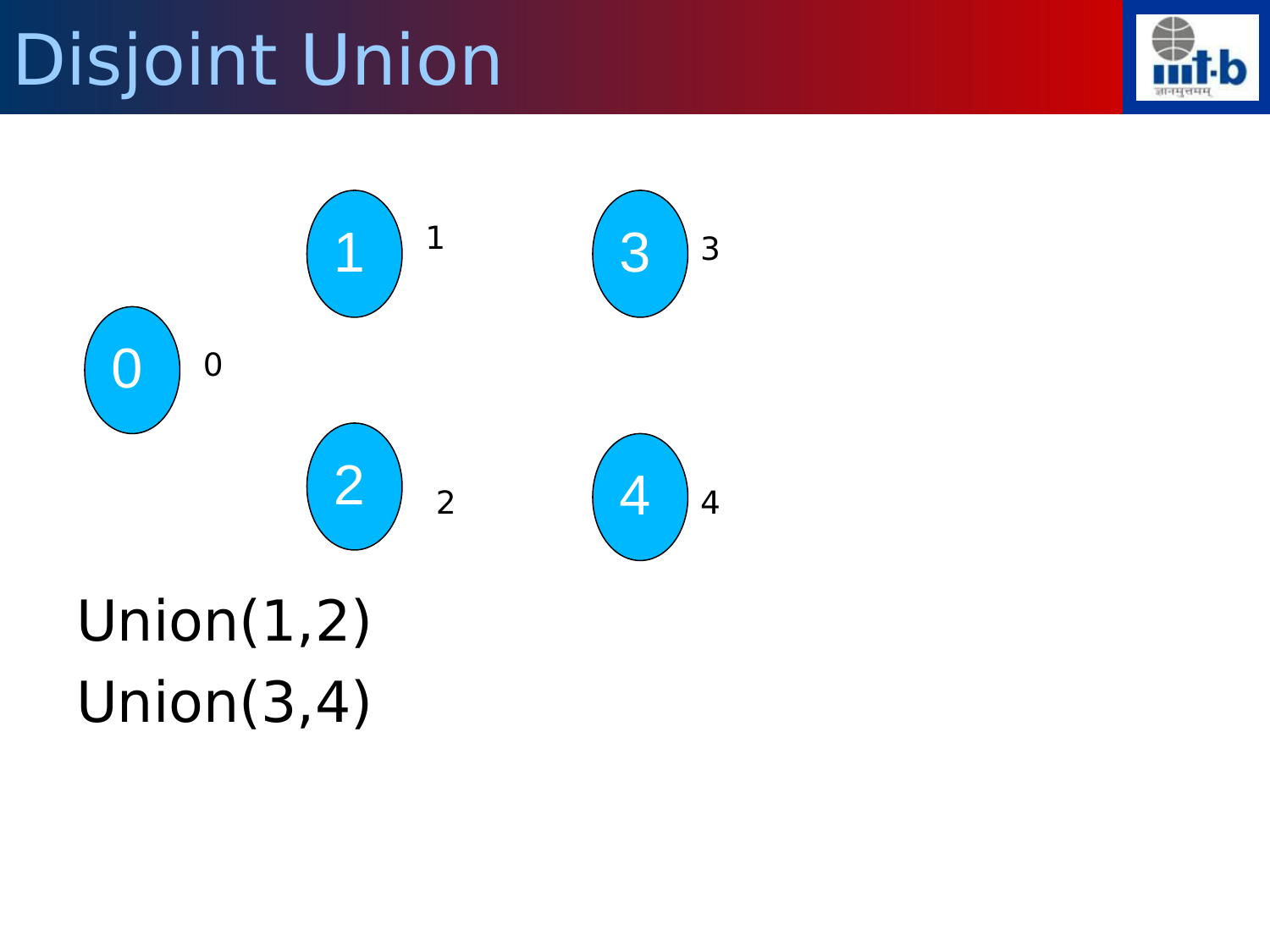

Disjoint Union

Union(1,2)
Union(3,4)

1
3
1
3
0
0
2
4
2
4